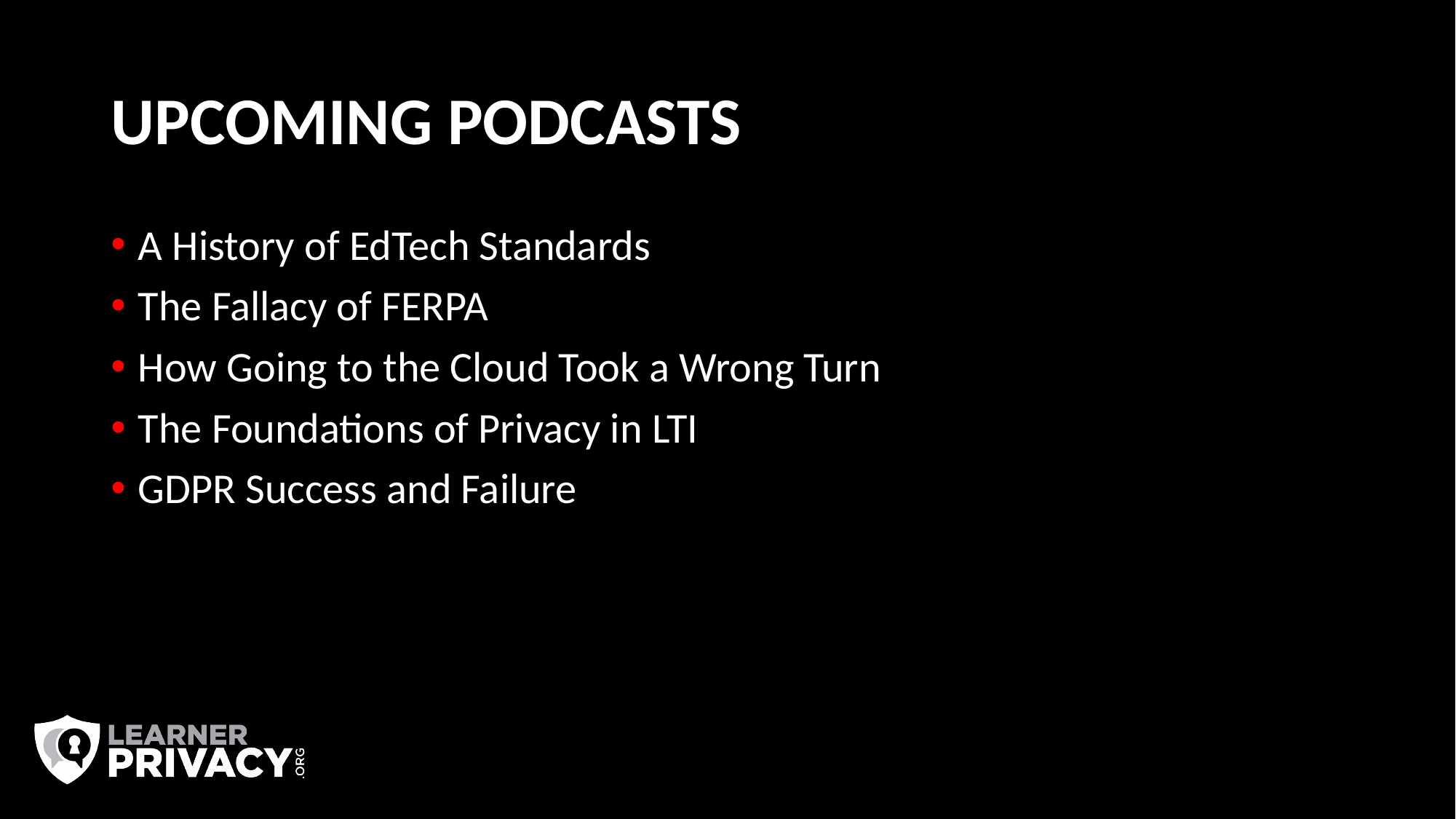

# UPCOMING PODCASTS
A History of EdTech Standards
The Fallacy of FERPA
How Going to the Cloud Took a Wrong Turn
The Foundations of Privacy in LTI
GDPR Success and Failure